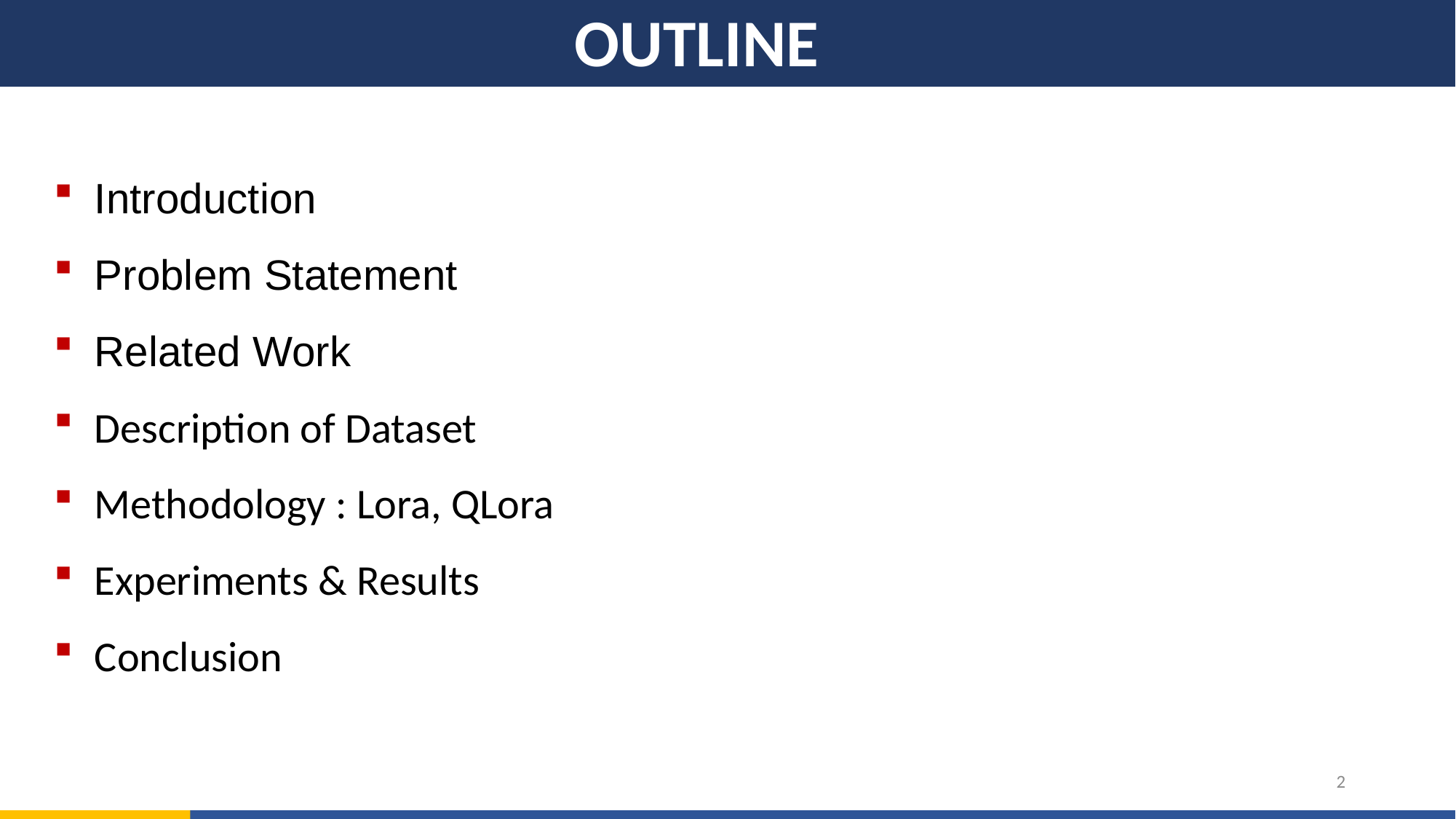

# OUTLINE
Introduction
Problem Statement
Related Work
Description of Dataset
Methodology : Lora, QLora
Experiments & Results
Conclusion
2